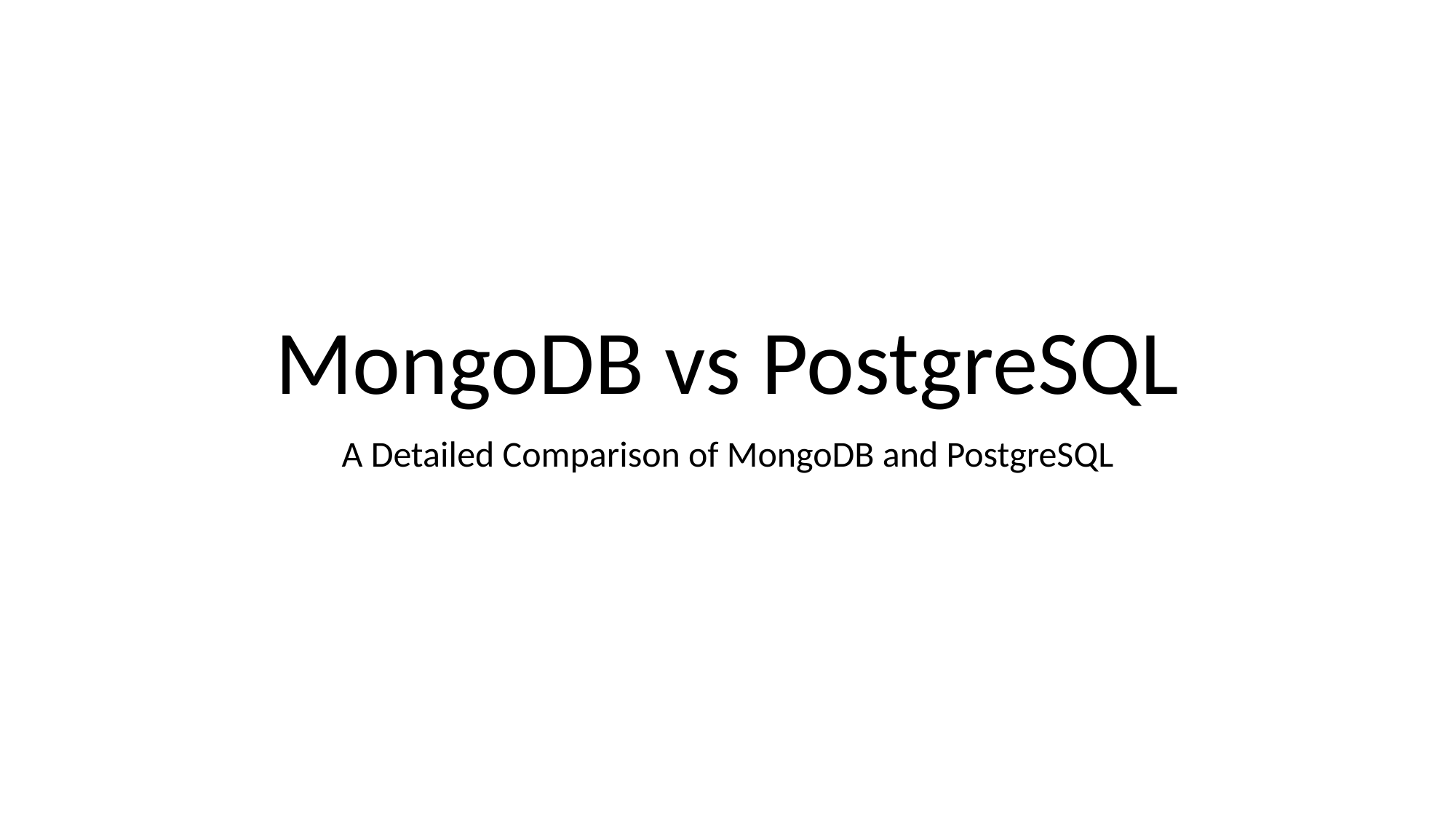

# MongoDB vs PostgreSQL
A Detailed Comparison of MongoDB and PostgreSQL